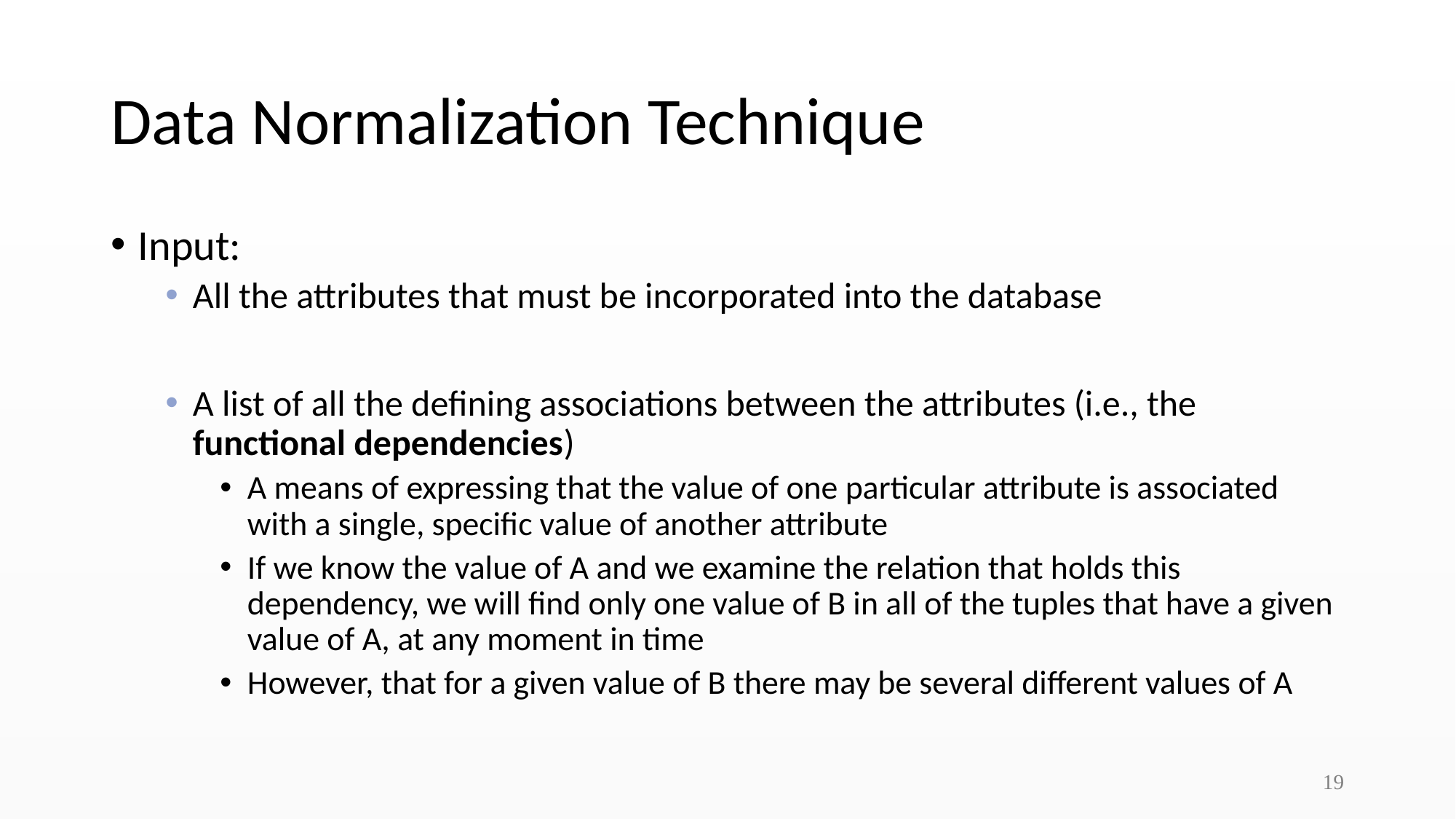

# Data Normalization Technique
Input:
All the attributes that must be incorporated into the database

A list of all the defining associations between the attributes (i.e., the functional dependencies)
A means of expressing that the value of one particular attribute is associated with a single, specific value of another attribute
If we know the value of A and we examine the relation that holds this dependency, we will find only one value of B in all of the tuples that have a given value of A, at any moment in time
However, that for a given value of B there may be several different values of A
19